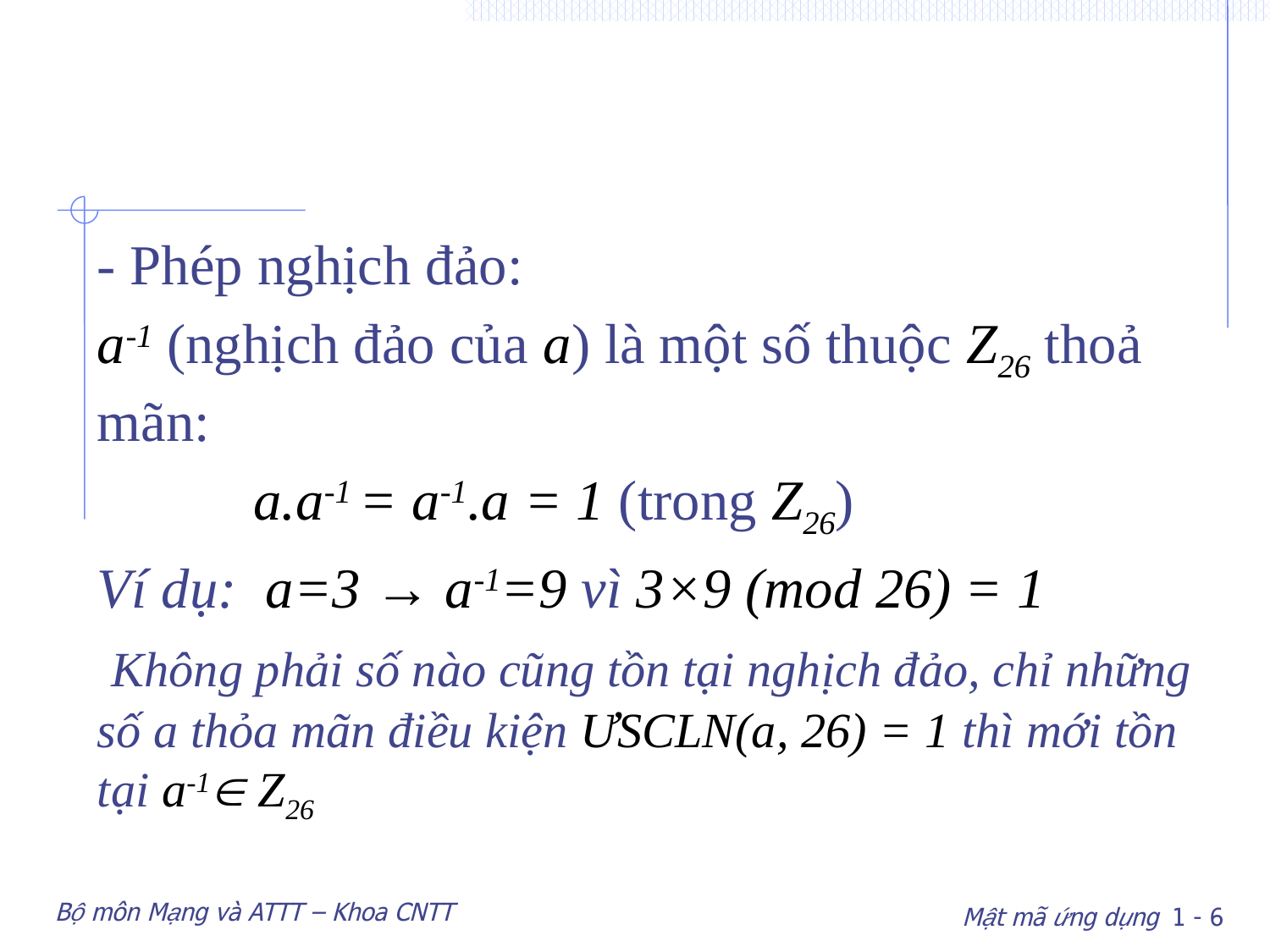

#
- Phép nghịch đảo:
a-1 (nghịch đảo của a) là một số thuộc Z26 thoả mãn:
           a.a-1 = a-1.a = 1 (trong Z26)
Ví dụ:  a=3 → a-1=9 vì 3×9 (mod 26) = 1
 Không phải số nào cũng tồn tại nghịch đảo, chỉ những số a thỏa mãn điều kiện ƯSCLN(a, 26) = 1 thì mới tồn tại a-1∈ Z26

Bộ môn Mạng và ATTT – Khoa CNTT